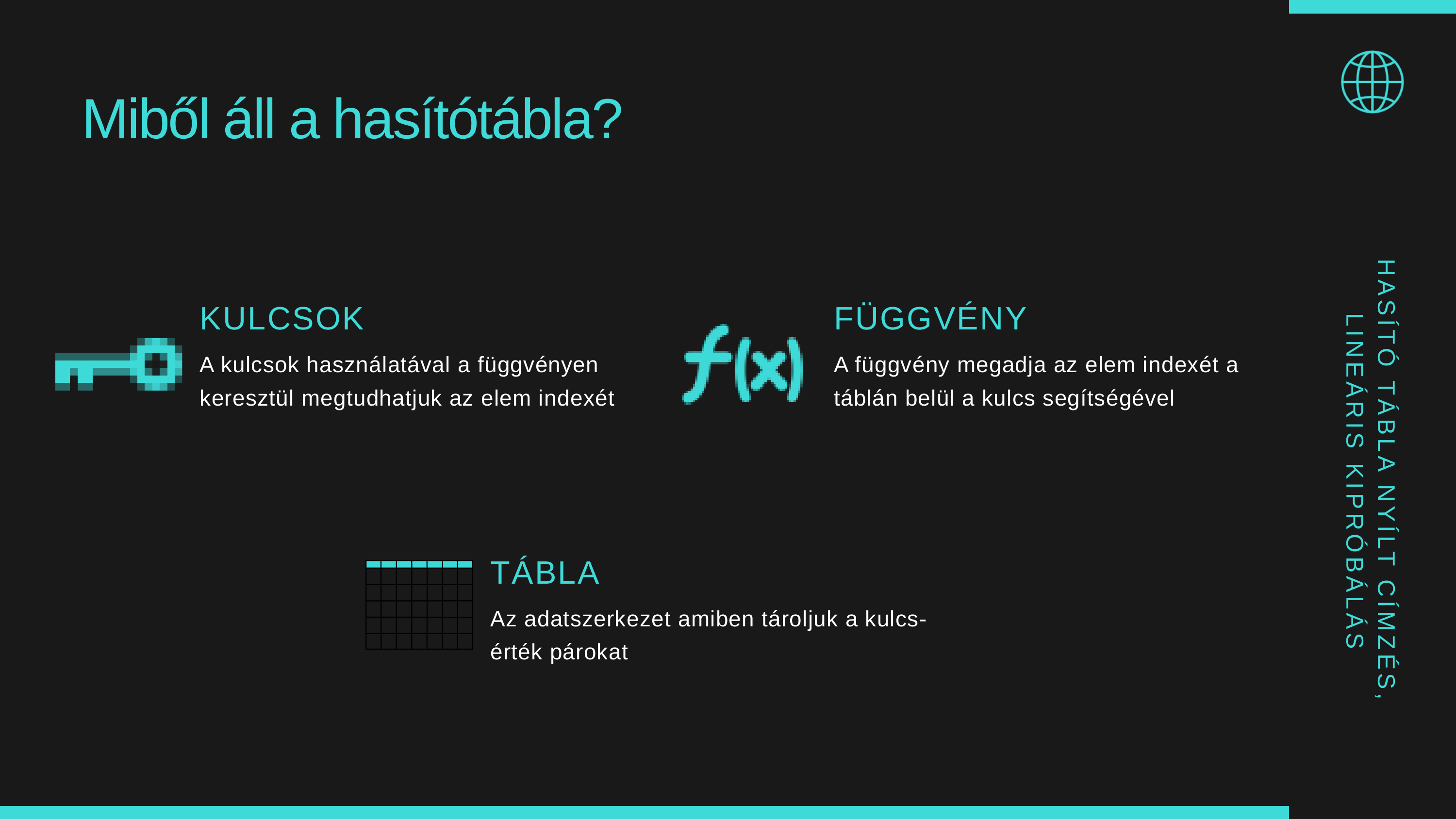

Miből áll a hasítótábla?
KULCSOK
FÜGGVÉNY

A kulcsok használatával a függvényen keresztül megtudhatjuk az elem indexét
A függvény megadja az elem indexét a táblán belül a kulcs segítségével
TÁBLA

Az adatszerkezet amiben tároljuk a kulcs-érték párokat
HASÍTÓ TÁBLA NYÍLT CÍMZÉS, LINEÁRIS KIPRÓBÁLÁS